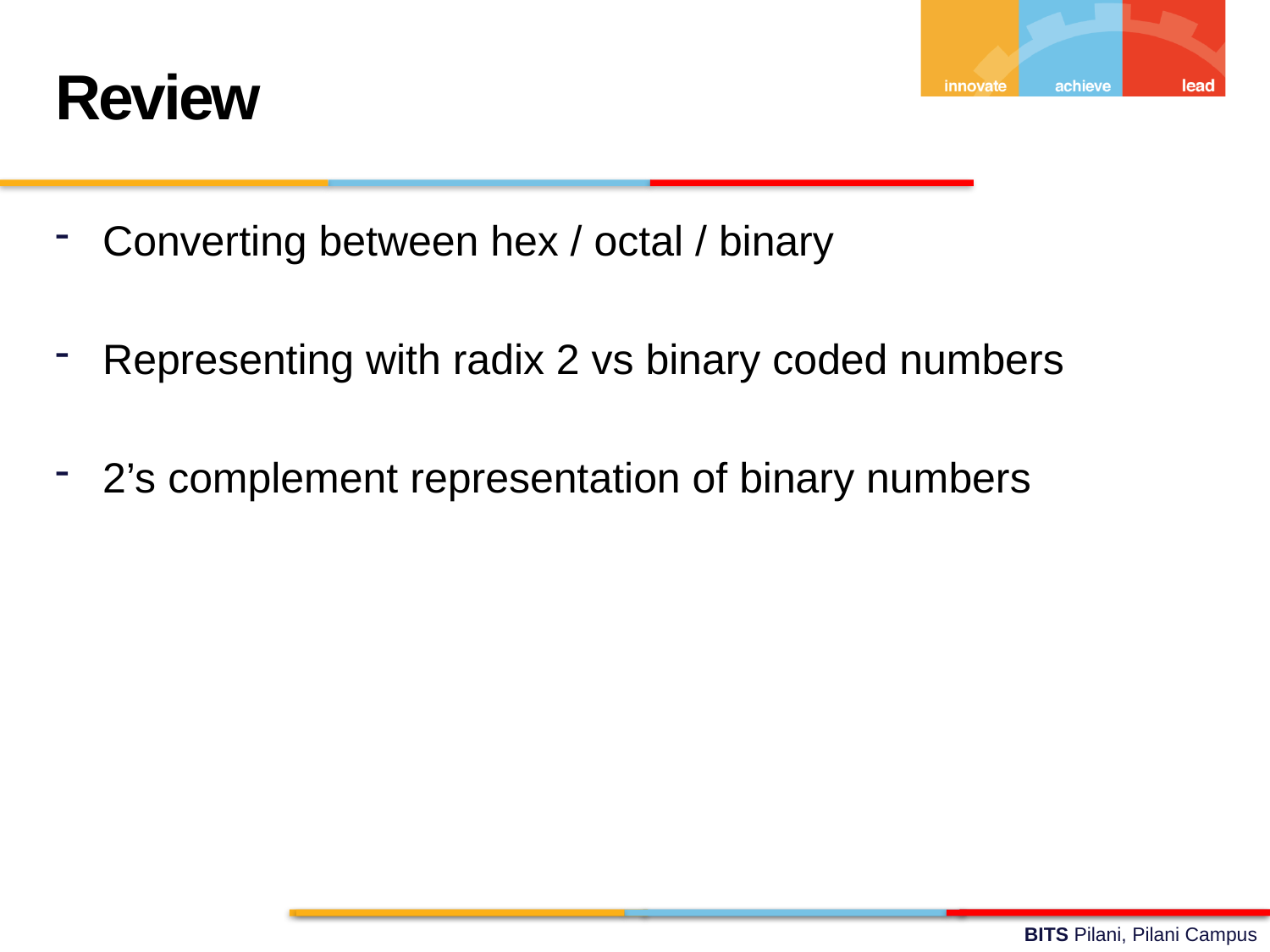

Review
Converting between hex / octal / binary

Representing with radix 2 vs binary coded numbers

2’s complement representation of binary numbers